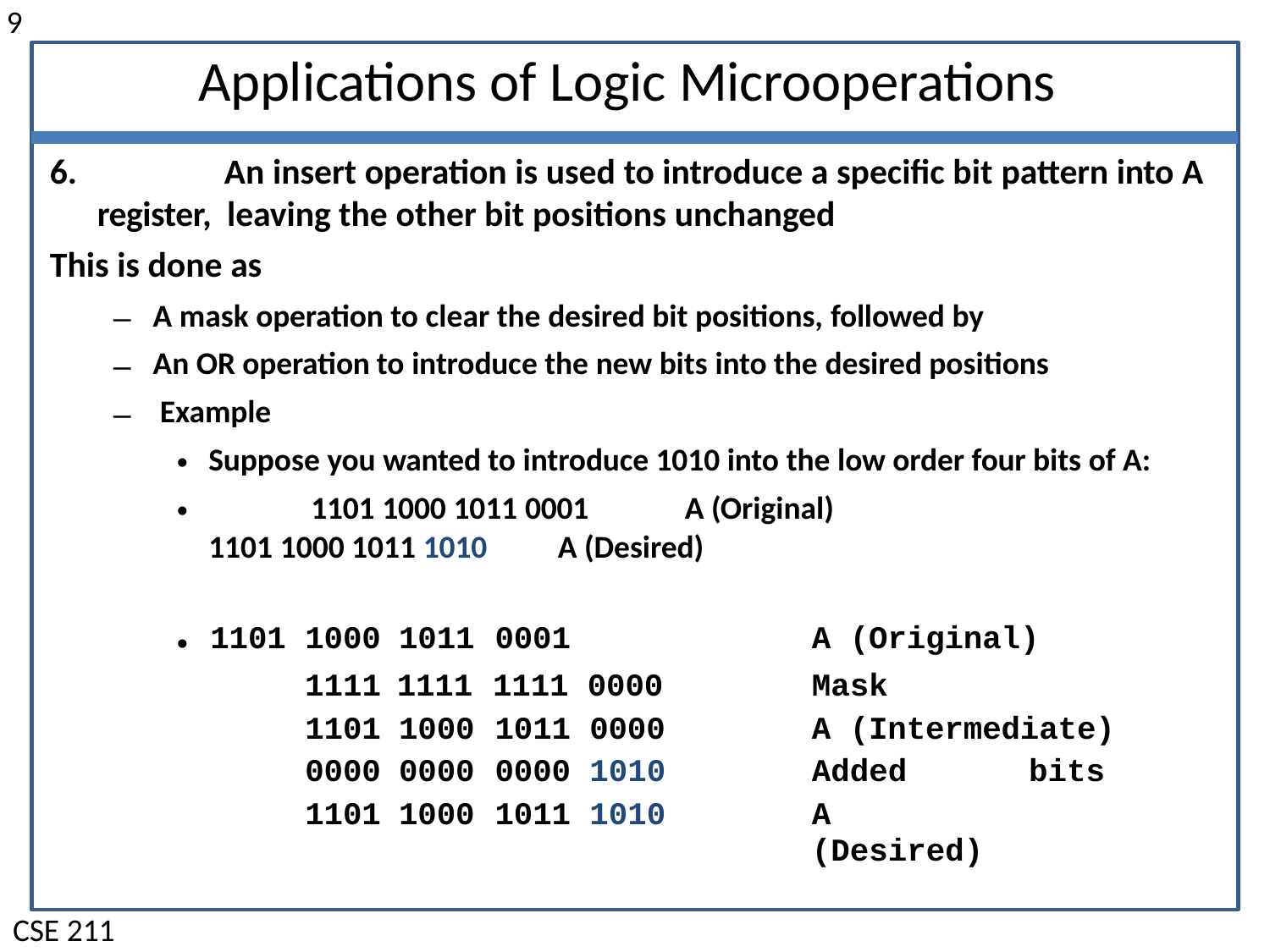

9
# Applications of Logic Microoperations
6.		An insert operation is used to introduce a specific bit pattern into A register,  leaving the other bit positions unchanged
This is done as
A mask operation to clear the desired bit positions, followed by
An OR operation to introduce the new bits into the desired positions  Example
–
–
–
Suppose you wanted to introduce 1010 into the low order four bits of A:  1101 1000 1011 0001	A (Original)
•
•
| 1101 1000 1011 1010 |  |  | A (Desired) |  |  |
| --- | --- | --- | --- | --- | --- |
| • | 1101 1000 | 1011 | 0001 |  | A (Original) |
|  | 1111 | 1111 | 1111 | 0000 | Mask |
|  | 1101 | 1000 | 1011 | 0000 | A (Intermediate) |
|  | 0000 | 0000 | 0000 | 1010 | Added bits |
|  | 1101 | 1000 | 1011 | 1010 | A (Desired) |
CSE 211